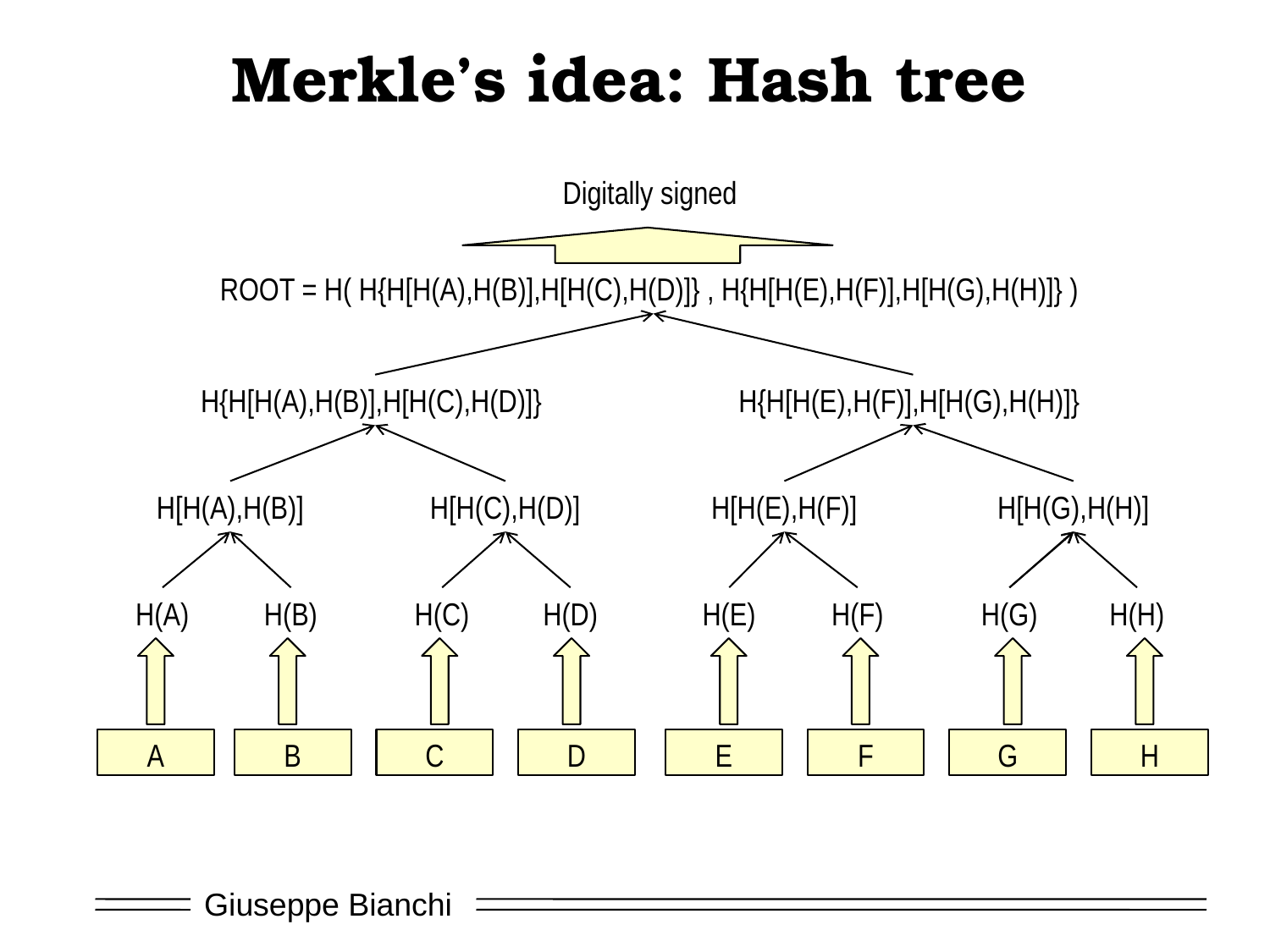

# Merkle’s idea: Hash tree
Digitally signed

ROOT = H( H{H[H(A),H(B)],H[H(C),H(D)]} , H{H[H(E),H(F)],H[H(G),H(H)]} )
H{H[H(A),H(B)],H[H(C),H(D)]}
H{H[H(E),H(F)],H[H(G),H(H)]}
H[H(A),H(B)]
H[H(C),H(D)]
H[H(E),H(F)]
H[H(G),H(H)]
H(A)
H(B)
H(C)
H(D)
H(E)
H(F)
H(G)
H(H)

A
B
C
D
E
F
G
H